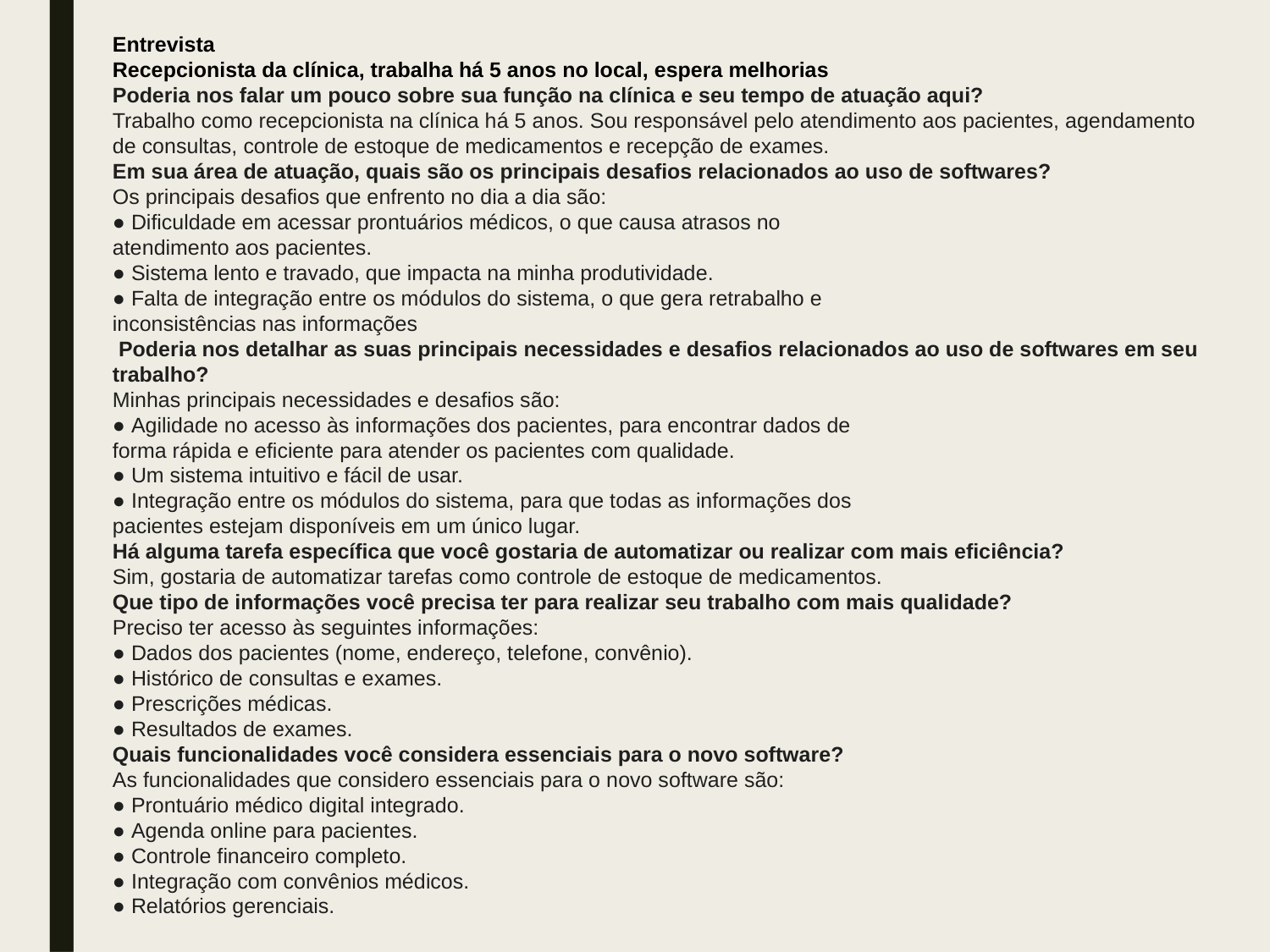

Entrevista
Recepcionista da clínica, trabalha há 5 anos no local, espera melhorias
Poderia nos falar um pouco sobre sua função na clínica e seu tempo de atuação aqui?
Trabalho como recepcionista na clínica há 5 anos. Sou responsável pelo atendimento aos pacientes, agendamento de consultas, controle de estoque de medicamentos e recepção de exames.
Em sua área de atuação, quais são os principais desafios relacionados ao uso de softwares?
Os principais desafios que enfrento no dia a dia são:
● Dificuldade em acessar prontuários médicos, o que causa atrasos no
atendimento aos pacientes.
● Sistema lento e travado, que impacta na minha produtividade.
● Falta de integração entre os módulos do sistema, o que gera retrabalho e
inconsistências nas informações
 Poderia nos detalhar as suas principais necessidades e desafios relacionados ao uso de softwares em seu trabalho?
Minhas principais necessidades e desafios são:
● Agilidade no acesso às informações dos pacientes, para encontrar dados de
forma rápida e eficiente para atender os pacientes com qualidade.
● Um sistema intuitivo e fácil de usar.
● Integração entre os módulos do sistema, para que todas as informações dos
pacientes estejam disponíveis em um único lugar.
Há alguma tarefa específica que você gostaria de automatizar ou realizar com mais eficiência?
Sim, gostaria de automatizar tarefas como controle de estoque de medicamentos.
Que tipo de informações você precisa ter para realizar seu trabalho com mais qualidade?
Preciso ter acesso às seguintes informações:
● Dados dos pacientes (nome, endereço, telefone, convênio).
● Histórico de consultas e exames.
● Prescrições médicas.
● Resultados de exames.
Quais funcionalidades você considera essenciais para o novo software?
As funcionalidades que considero essenciais para o novo software são:
● Prontuário médico digital integrado.
● Agenda online para pacientes.
● Controle financeiro completo.
● Integração com convênios médicos.
● Relatórios gerenciais.